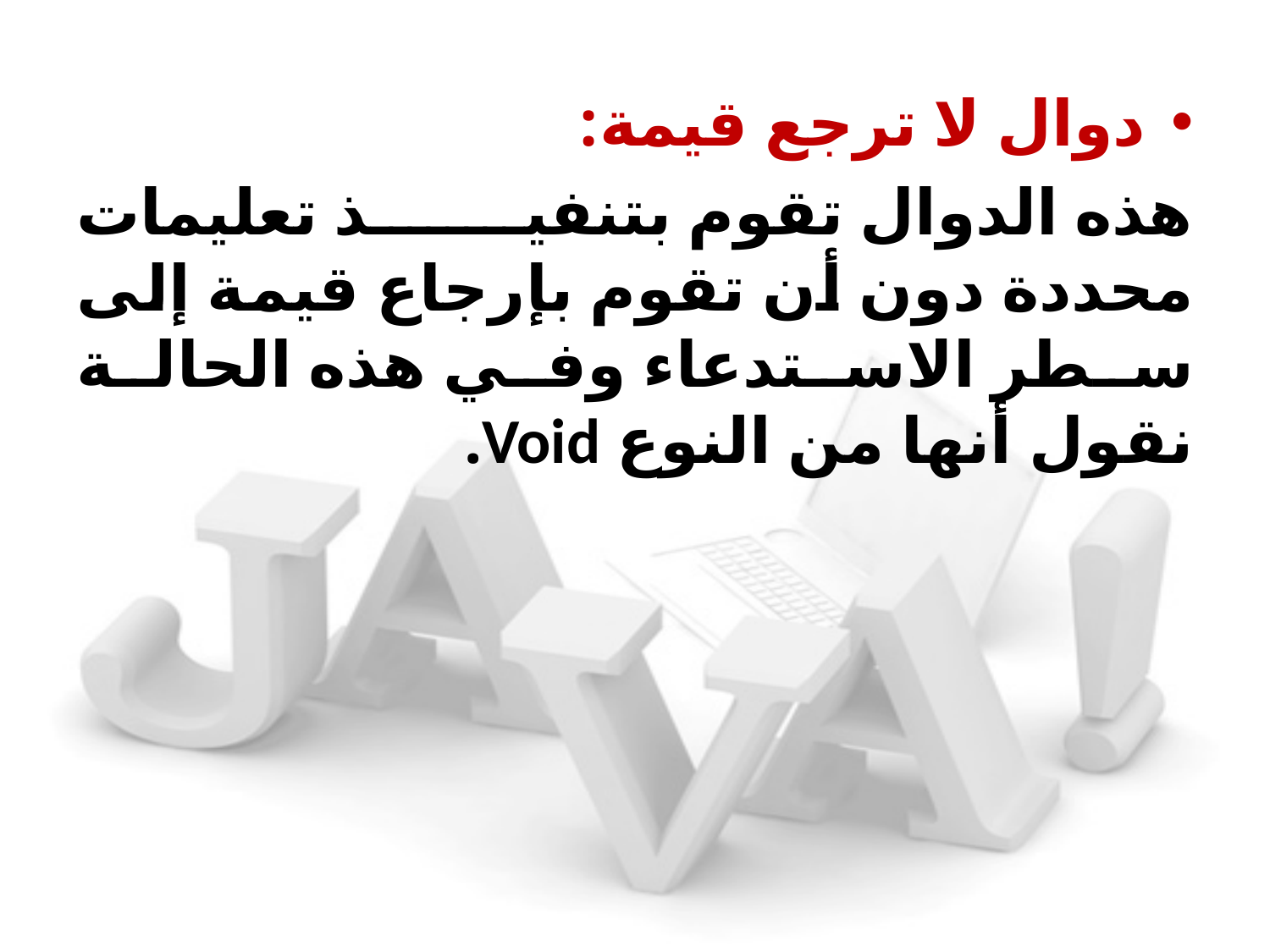

دوال لا ترجع قيمة:
	هذه الدوال تقوم بتنفيذ تعليمات محددة دون أن تقوم بإرجاع قيمة إلى سطر الاستدعاء وفي هذه الحالة نقول أنها من النوع Void.